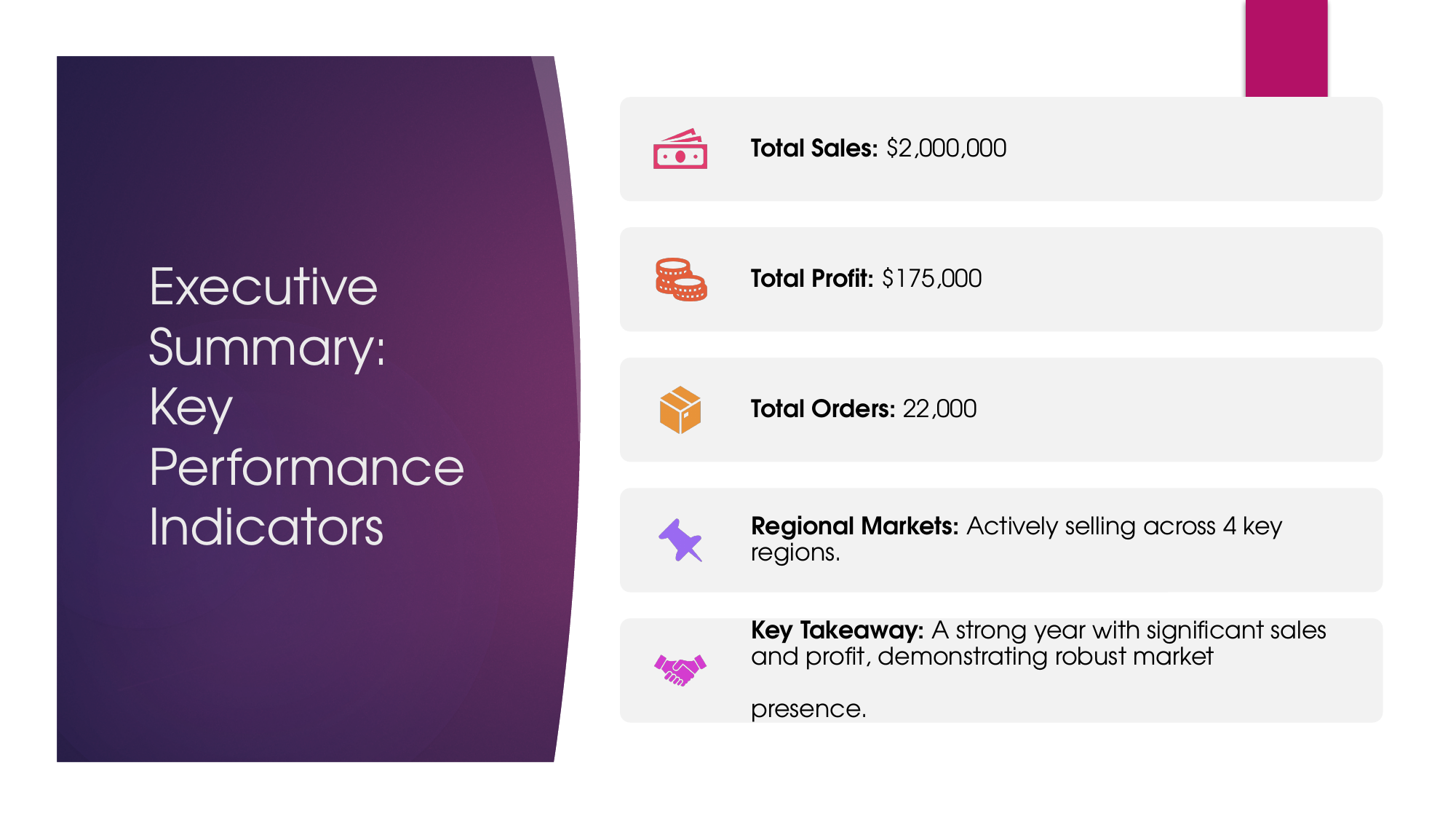

Total Sales: $2,000,000
Total Profit: $175,000
Total Orders: 22,000
Regional Markets: Actively selling across 4 key regions.
Key Takeaway: A strong year with significant sales and profit, demonstrating robust market 						    presence.
# Executive Summary: Key Performance Indicators